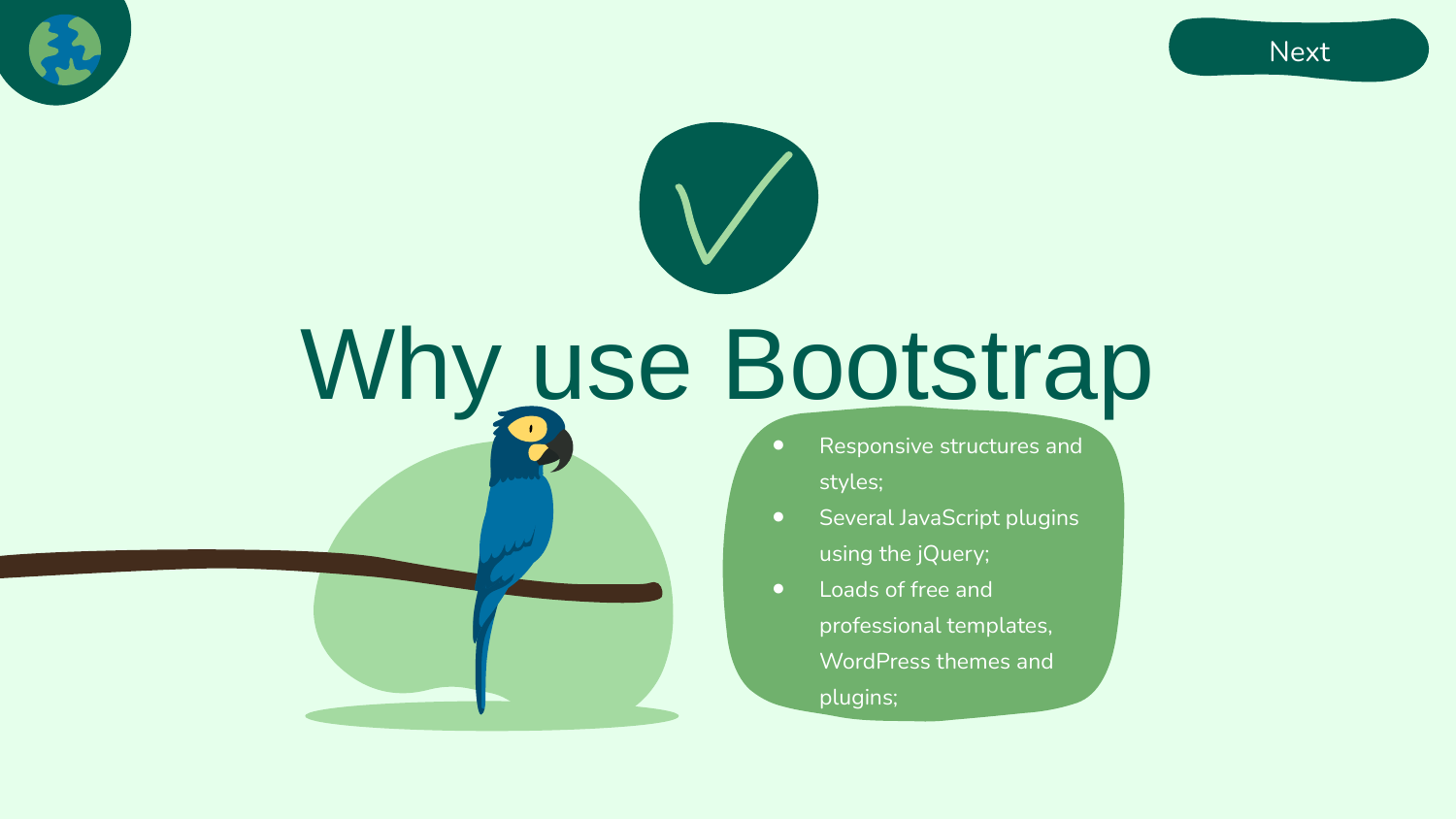

Next

# Why use Bootstrap

Responsive structures and styles;
Several JavaScript plugins using the jQuery;
Loads of free and professional templates, WordPress themes and plugins;